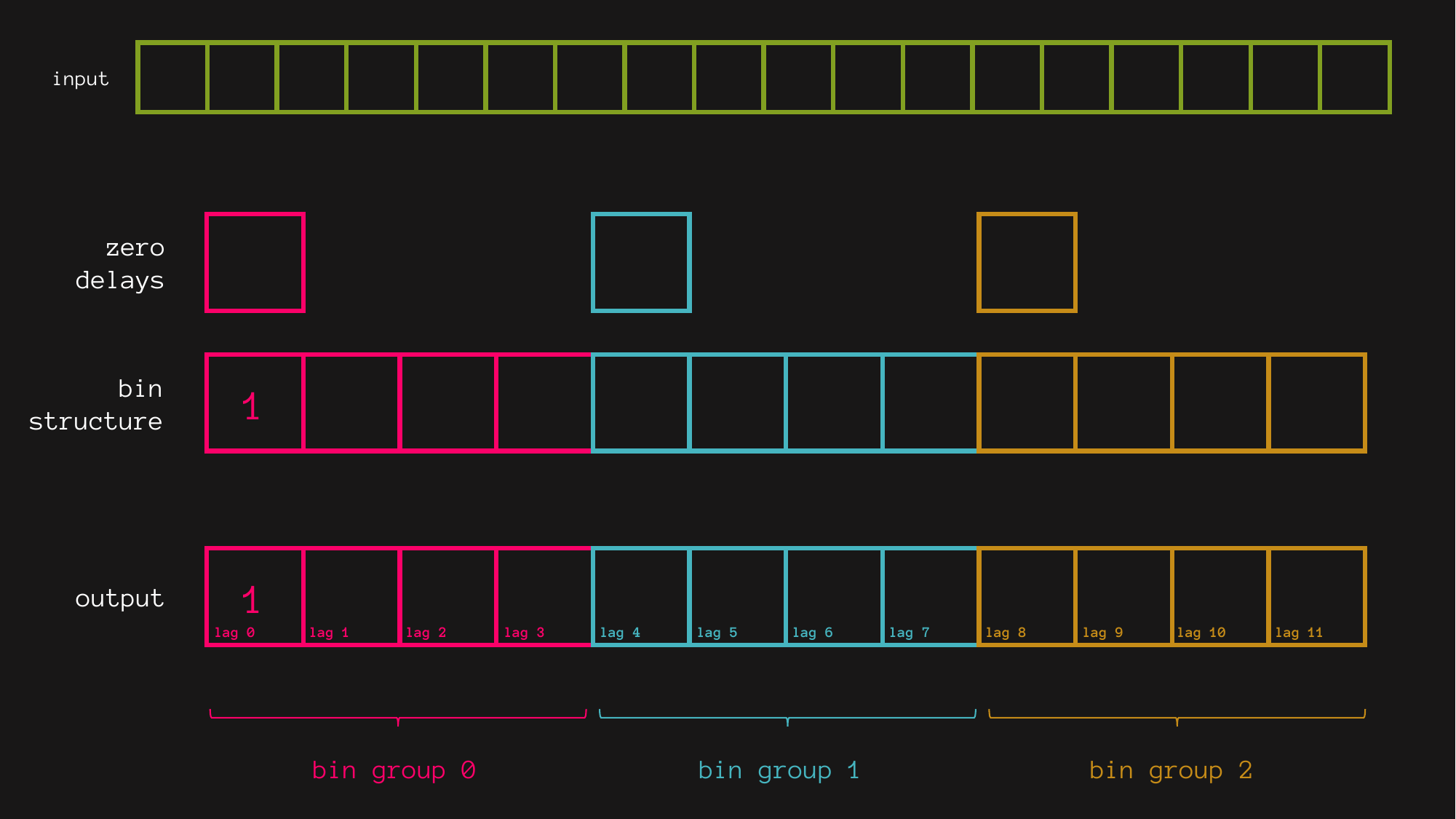

input

zero delays
1

bin structure

1

output
lag 0
lag 1
lag 2
lag 3
lag 4
lag 5
lag 6
lag 7
lag 8
lag 9
lag 10
lag 11
bin group 0
bin group 1
bin group 2